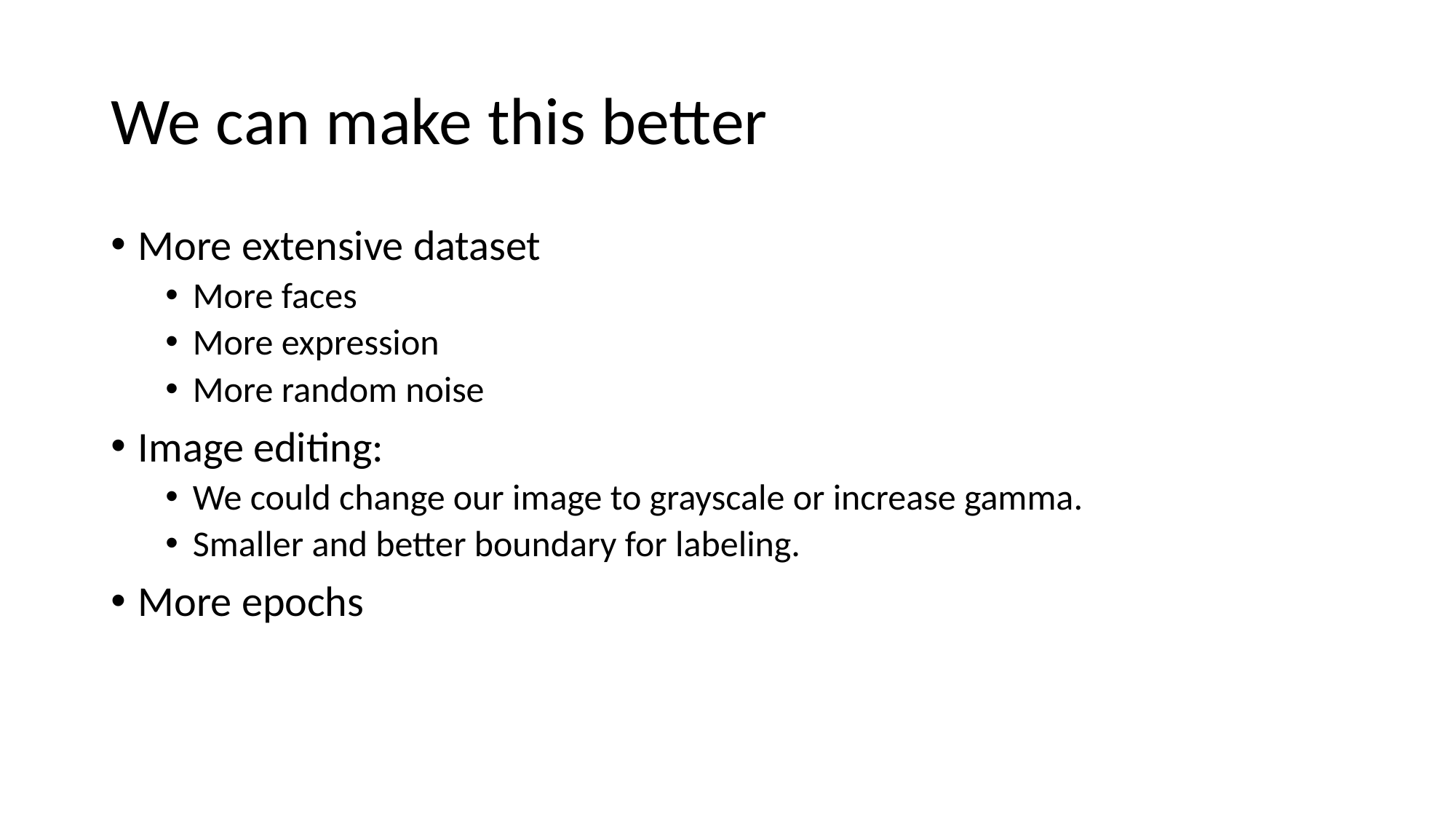

# We can make this better
More extensive dataset
More faces
More expression
More random noise
Image editing:
We could change our image to grayscale or increase gamma.
Smaller and better boundary for labeling.
More epochs